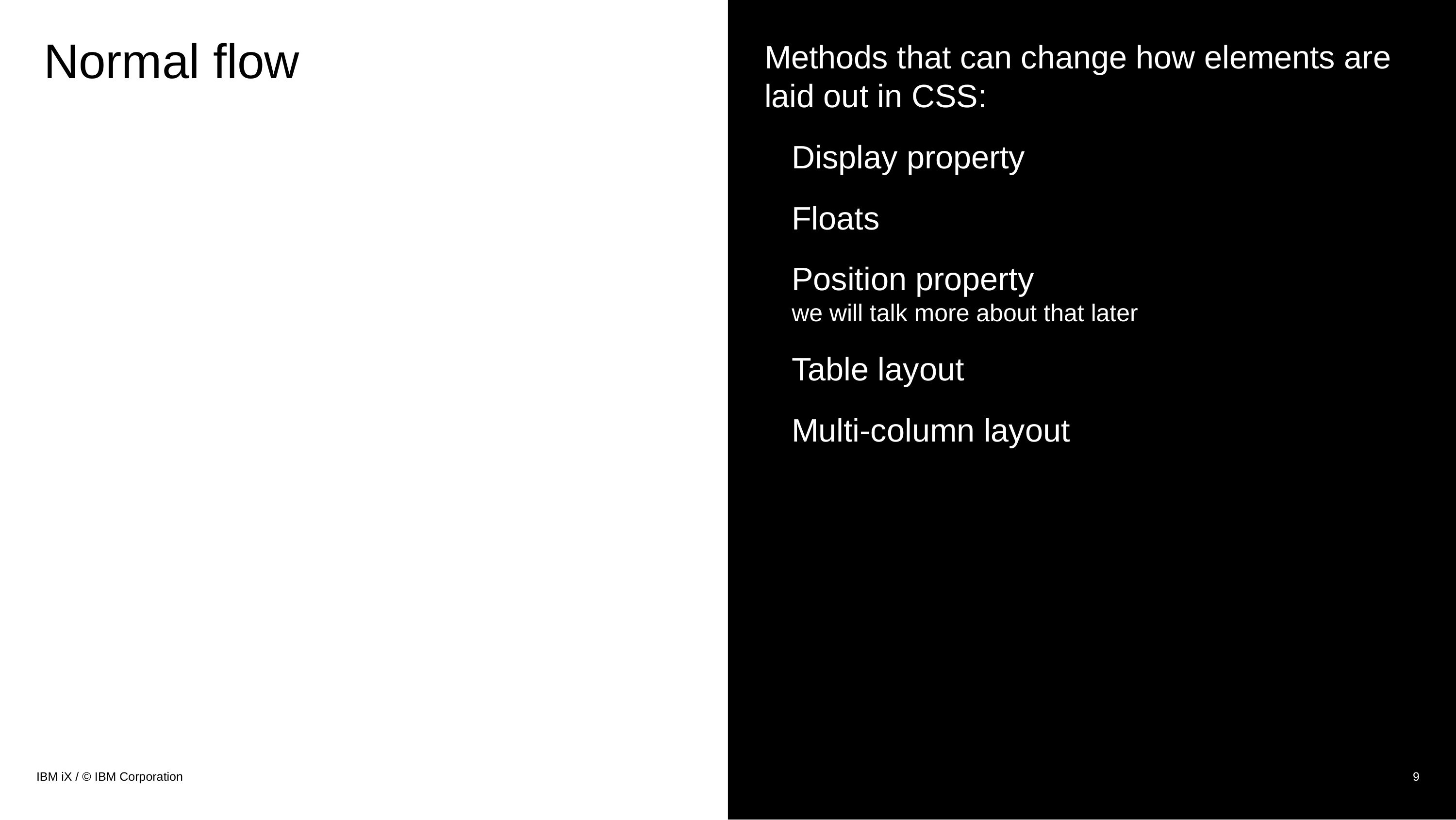

# Normal flow
Methods that can change how elements are laid out in CSS:
Display property
Floats
Position property
we will talk more about that later
Table layout
Multi-column layout
IBM iX / © IBM Corporation
9